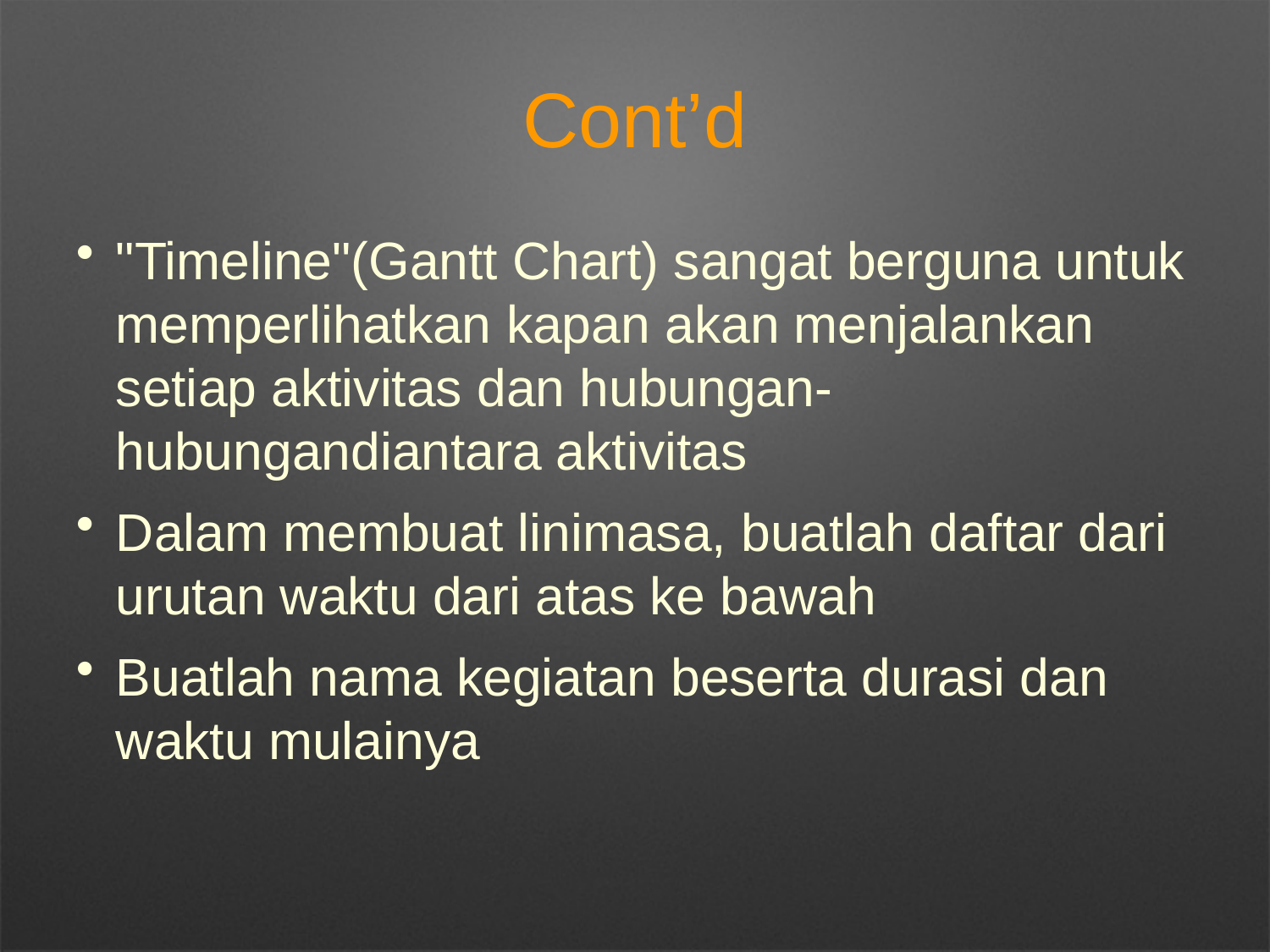

# Cont’d
"Timeline"(Gantt Chart) sangat berguna untuk memperlihatkan kapan akan menjalankan setiap aktivitas dan hubungan-hubungandiantara aktivitas
Dalam membuat linimasa, buatlah daftar dari urutan waktu dari atas ke bawah
Buatlah nama kegiatan beserta durasi dan waktu mulainya